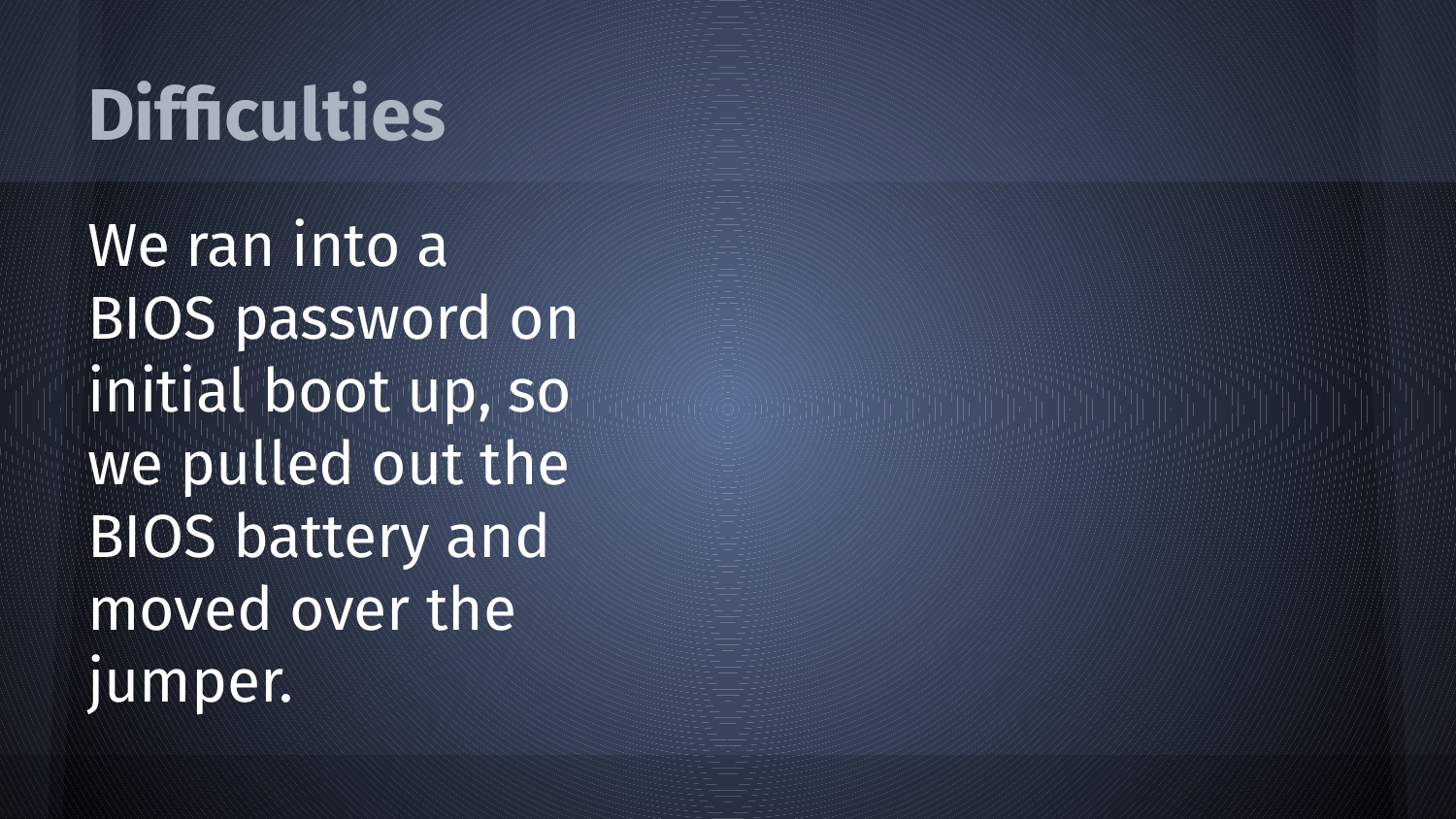

# Difficulties
We ran into a BIOS password on initial boot up, so we pulled out the BIOS battery and moved over the jumper.